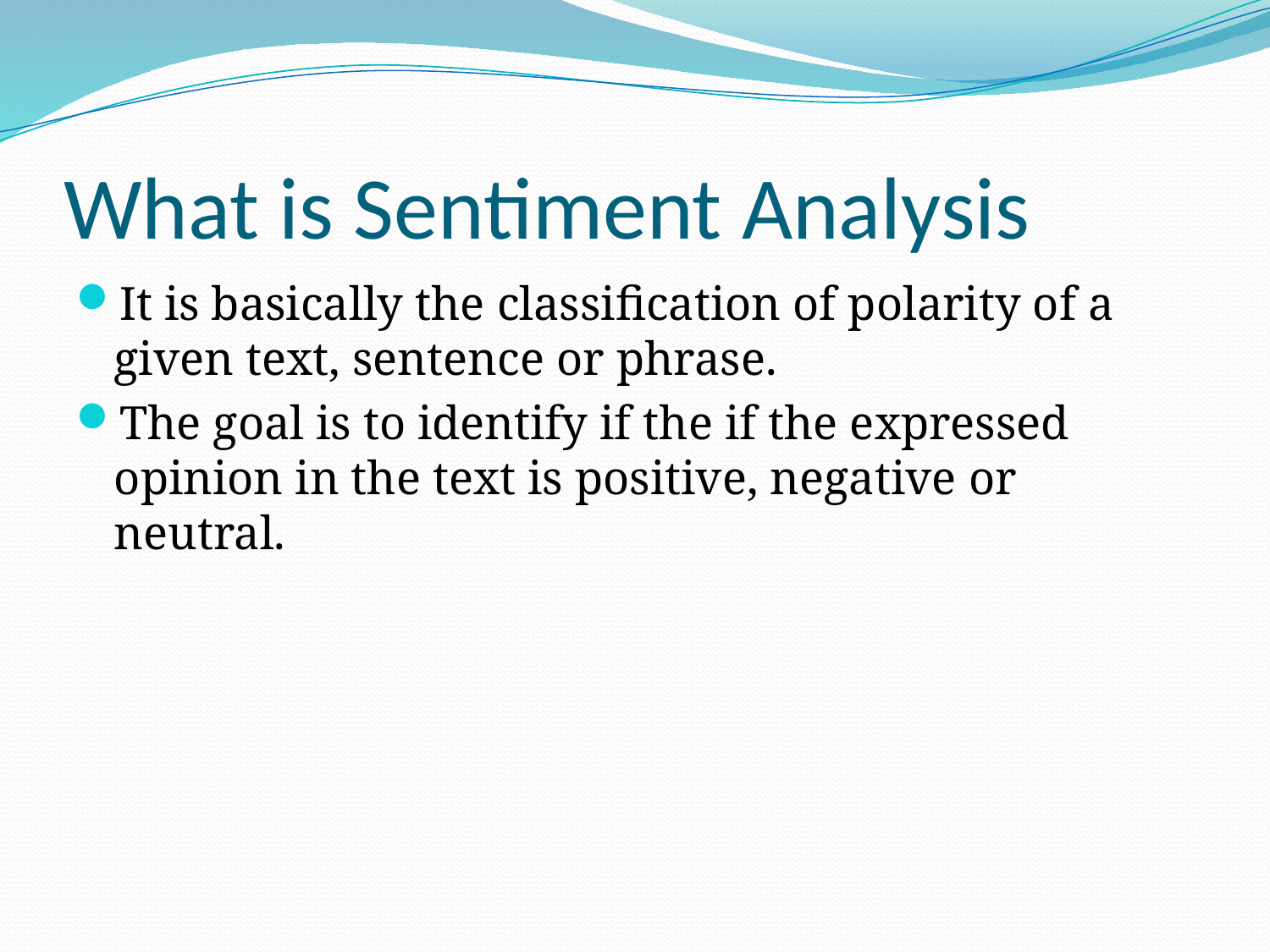

# What is Sentiment Analysis
It is basically the classification of polarity of a given text, sentence or phrase.
The goal is to identify if the if the expressed opinion in the text is positive, negative or neutral.